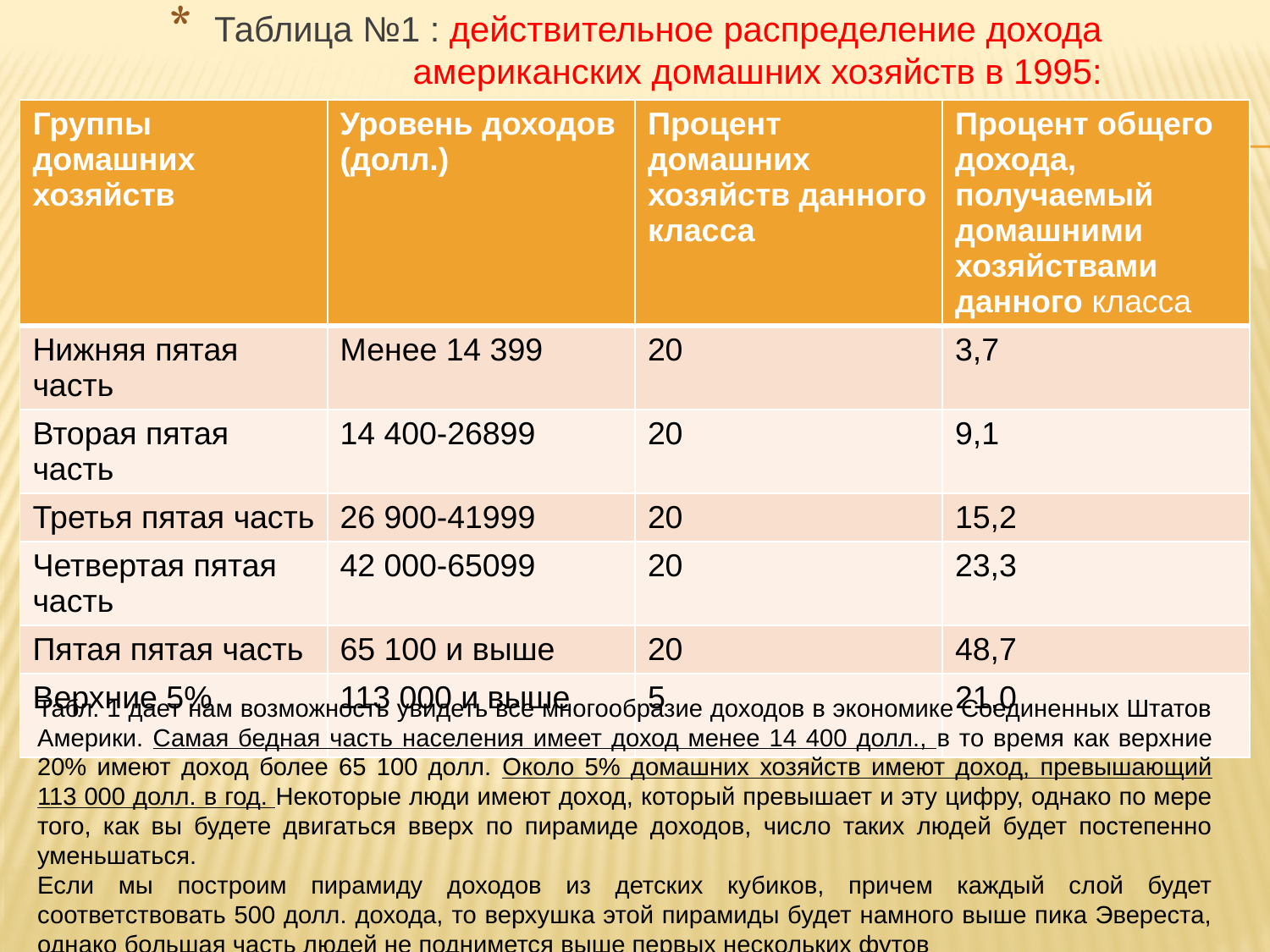

Таблица №1 : действительное распределение дохода американских домашних хозяйств в 1995:

| Группы домашних хозяйств | Уровень доходов (долл.) | Процент домашних хозяйств данного класса | Процент общего дохода, получаемый домашними хозяйствами данного класса |
| --- | --- | --- | --- |
| Нижняя пятая часть | Менее 14 399 | 20 | 3,7 |
| Вторая пятая часть | 14 400-26899 | 20 | 9,1 |
| Третья пятая часть | 26 900-41999 | 20 | 15,2 |
| Четвертая пятая часть | 42 000-65099 | 20 | 23,3 |
| Пятая пятая часть | 65 100 и выше | 20 | 48,7 |
| Верхние 5% | 113 000 и выше | 5 | 21,0 |
Табл. 1 дает нам возможность увидеть все многообразие доходов в экономике Соединенных Штатов Америки. Самая бедная часть населения имеет доход менее 14 400 долл., в то время как верхние 20% имеют доход более 65 100 долл. Около 5% домашних хозяйств имеют доход, превышающий 113 000 долл. в год. Некоторые люди имеют доход, который превышает и эту цифру, однако по мере того, как вы будете двигаться вверх по пирамиде доходов, число таких людей будет постепенно уменьшаться.
Если мы построим пирамиду доходов из детских кубиков, причем каждый слой будет соответствовать 500 долл. дохода, то верхушка этой пирамиды будет намного выше пика Эвереста, однако большая часть людей не поднимется выше первых нескольких футов